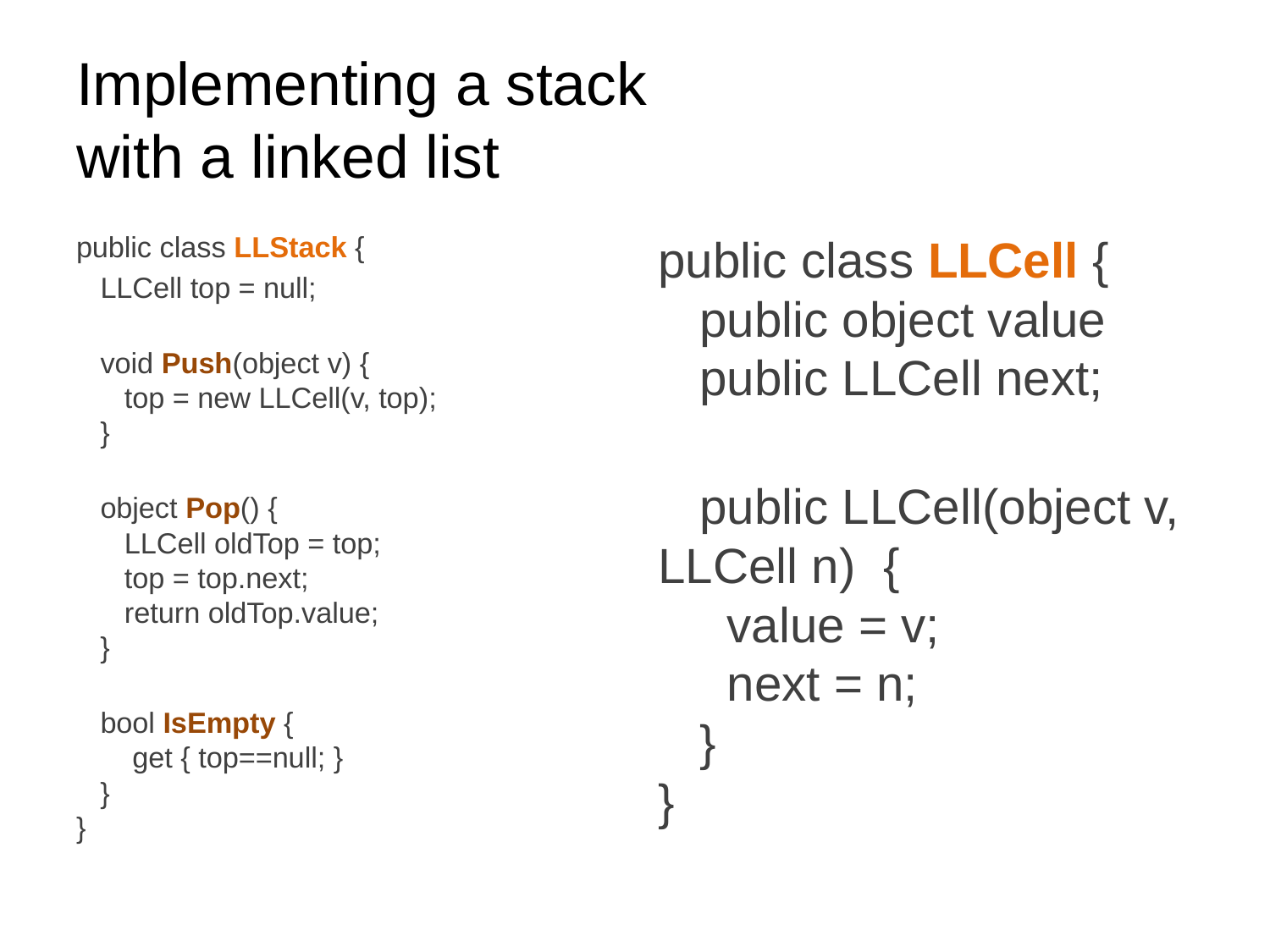

# Implementing a stack with a linked list
public class LLStack {
   LLCell top = null;
   void Push(object v) {
      top = new LLCell(v, top);
   }
   object Pop() {
      LLCell oldTop = top;
      top = top.next;
      return oldTop.value;
   }
   bool IsEmpty {
       get { top==null; }
   }
}

public class LLCell {
   public object value
   public LLCell next;
   public LLCell(object v, LLCell n)  {
     value = v;
     next = n;
   }
}